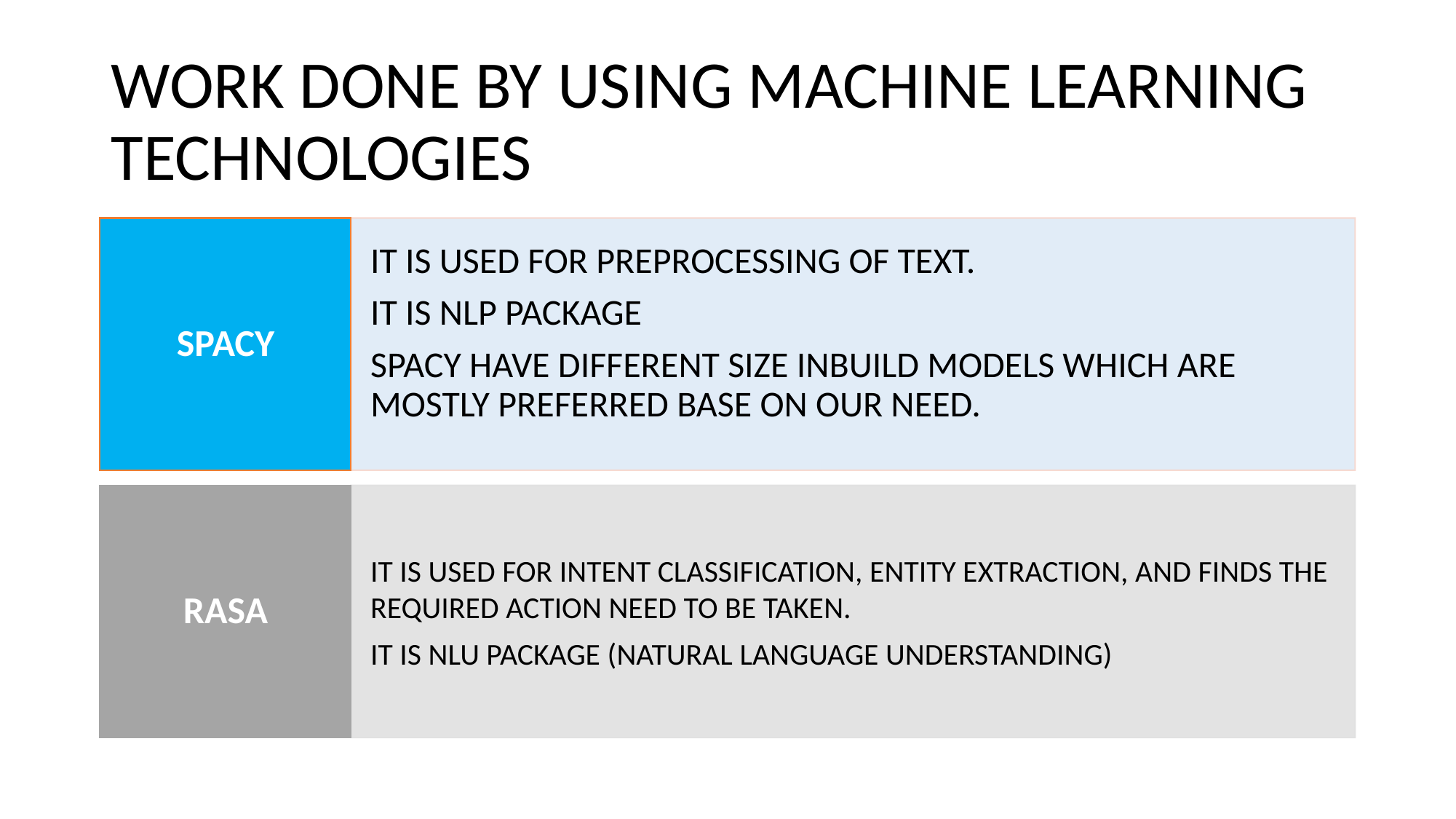

# WORK DONE BY USING MACHINE LEARNING TECHNOLOGIES

IT IS USED FOR PREPROCESSING OF TEXT.
IT IS NLP PACKAGE
SPACY HAVE DIFFERENT SIZE INBUILD MODELS WHICH ARE MOSTLY PREFERRED BASE ON OUR NEED.

SPACY
IT IS USED FOR INTENT CLASSIFICATION, ENTITY EXTRACTION, AND FINDS THE REQUIRED ACTION NEED TO BE TAKEN.
IT IS NLU PACKAGE (NATURAL LANGUAGE UNDERSTANDING)
RASA